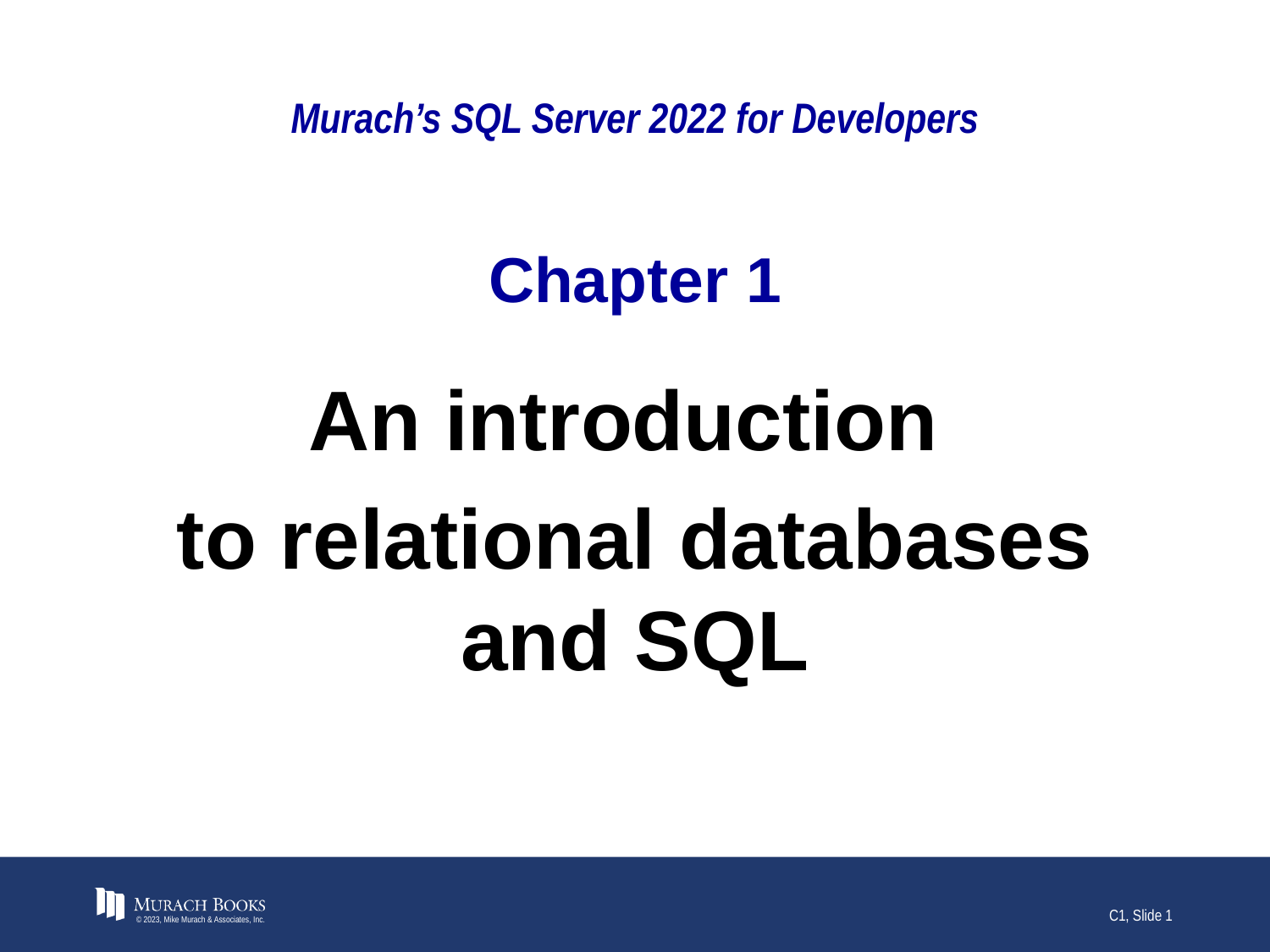

# Murach’s SQL Server 2022 for Developers
Chapter 1
An introduction
to relational databases and SQL

© 2023, Mike Murach & Associates, Inc.

C1, Slide 1